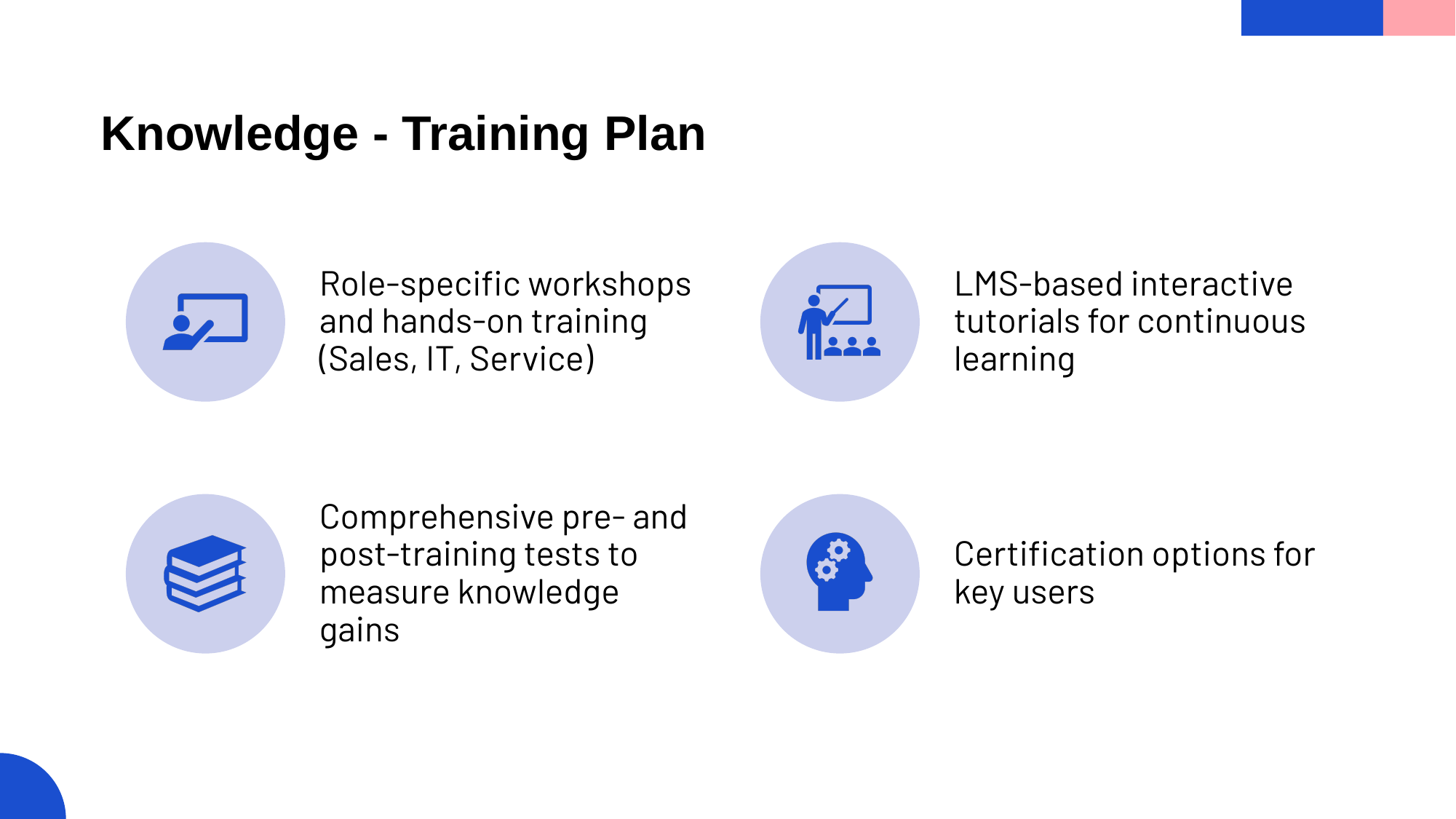

# Knowledge - Training Plan
Role-specific workshops and hands-on training
(Sales, IT, Service)
LMS-based interactive tutorials for continuous learning
Comprehensive pre- and post-training tests to measure knowledge gains
Certification options for key users